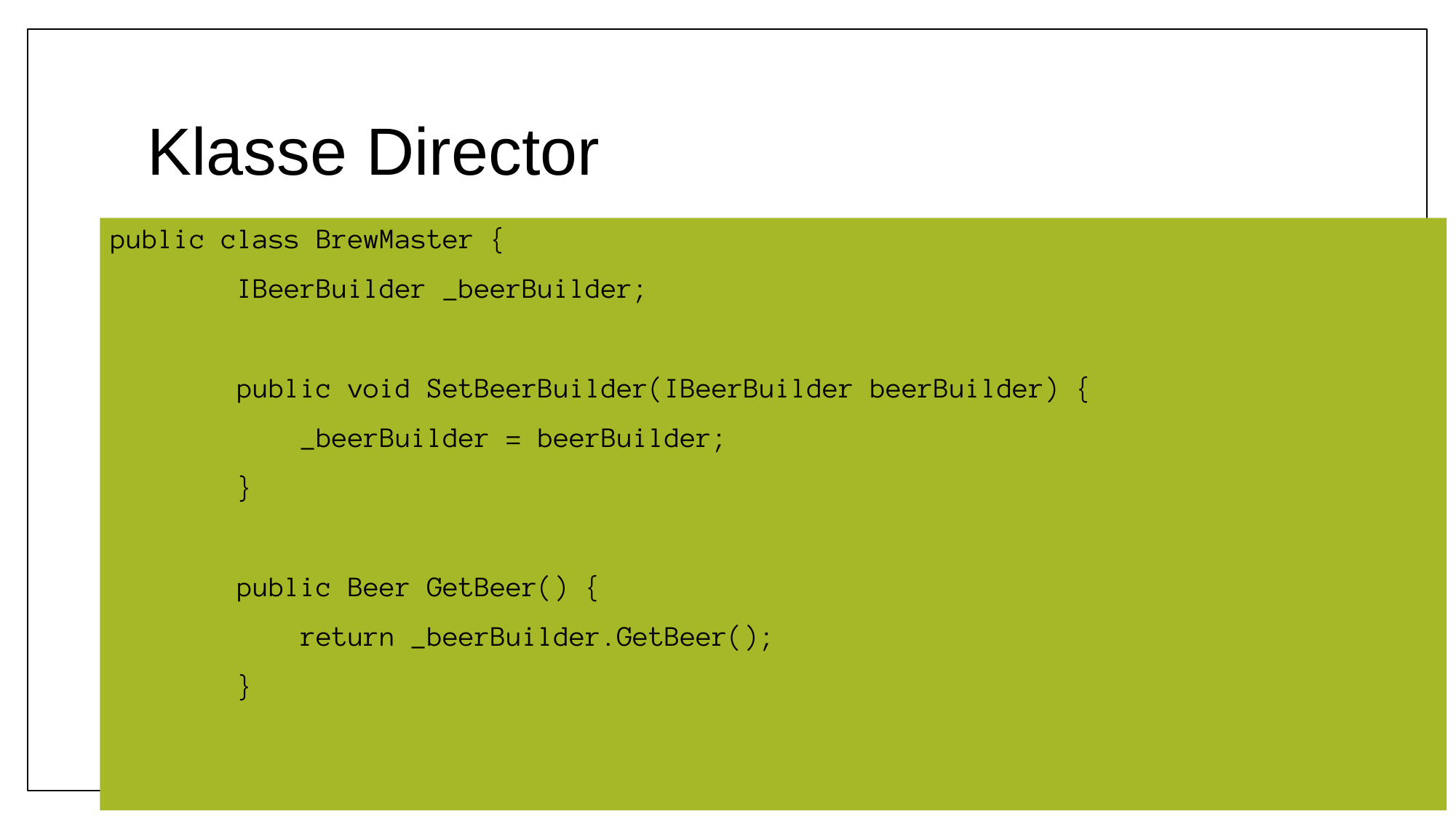

# Klasse Director
public class BrewMaster {
        IBeerBuilder _beerBuilder;

        public void SetBeerBuilder(IBeerBuilder beerBuilder) {
            _beerBuilder = beerBuilder;
        }

        public Beer GetBeer() {
            return _beerBuilder.GetBeer();
        }

51